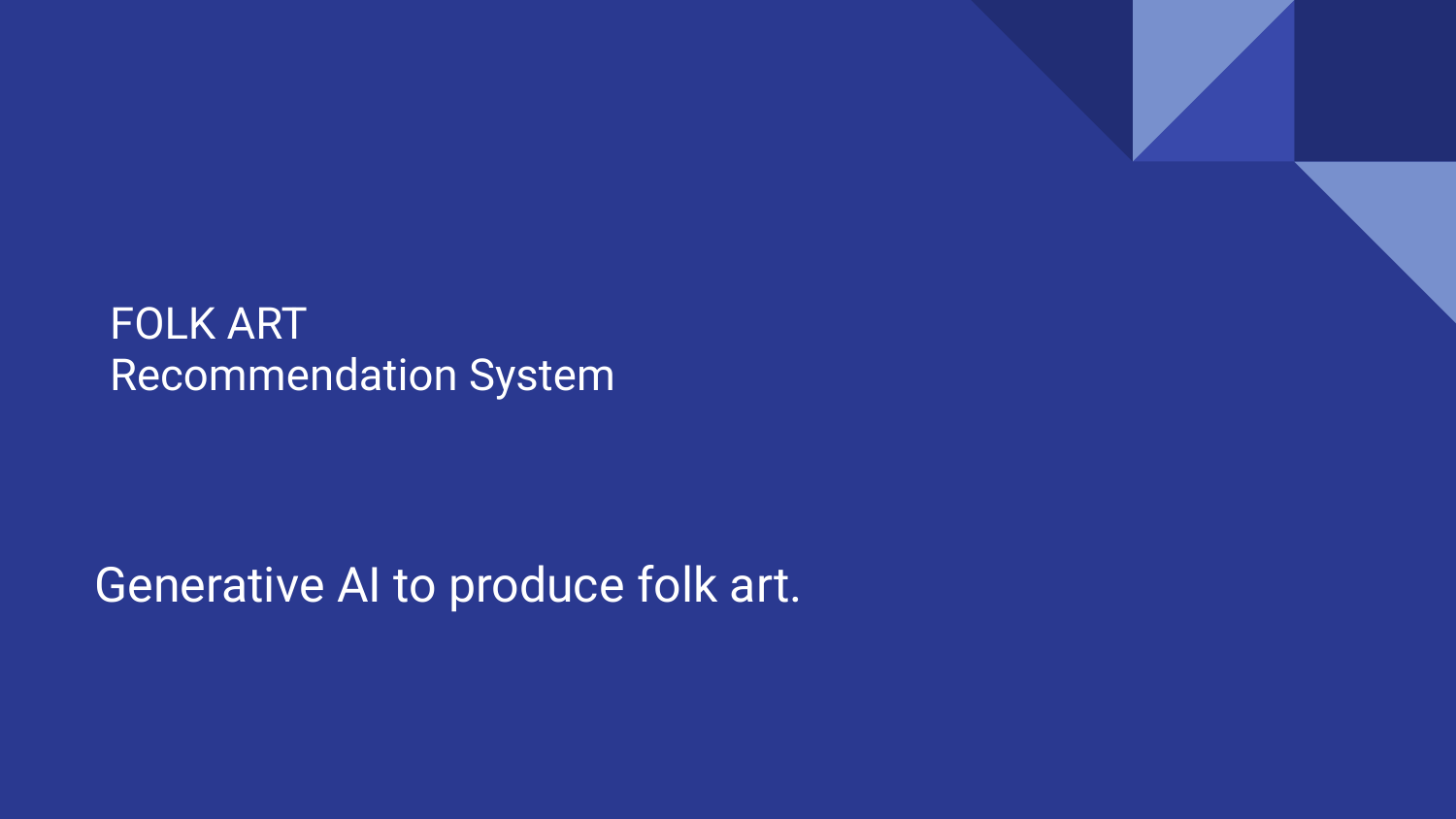

# FOLK ART Recommendation System
Generative AI to produce folk art.